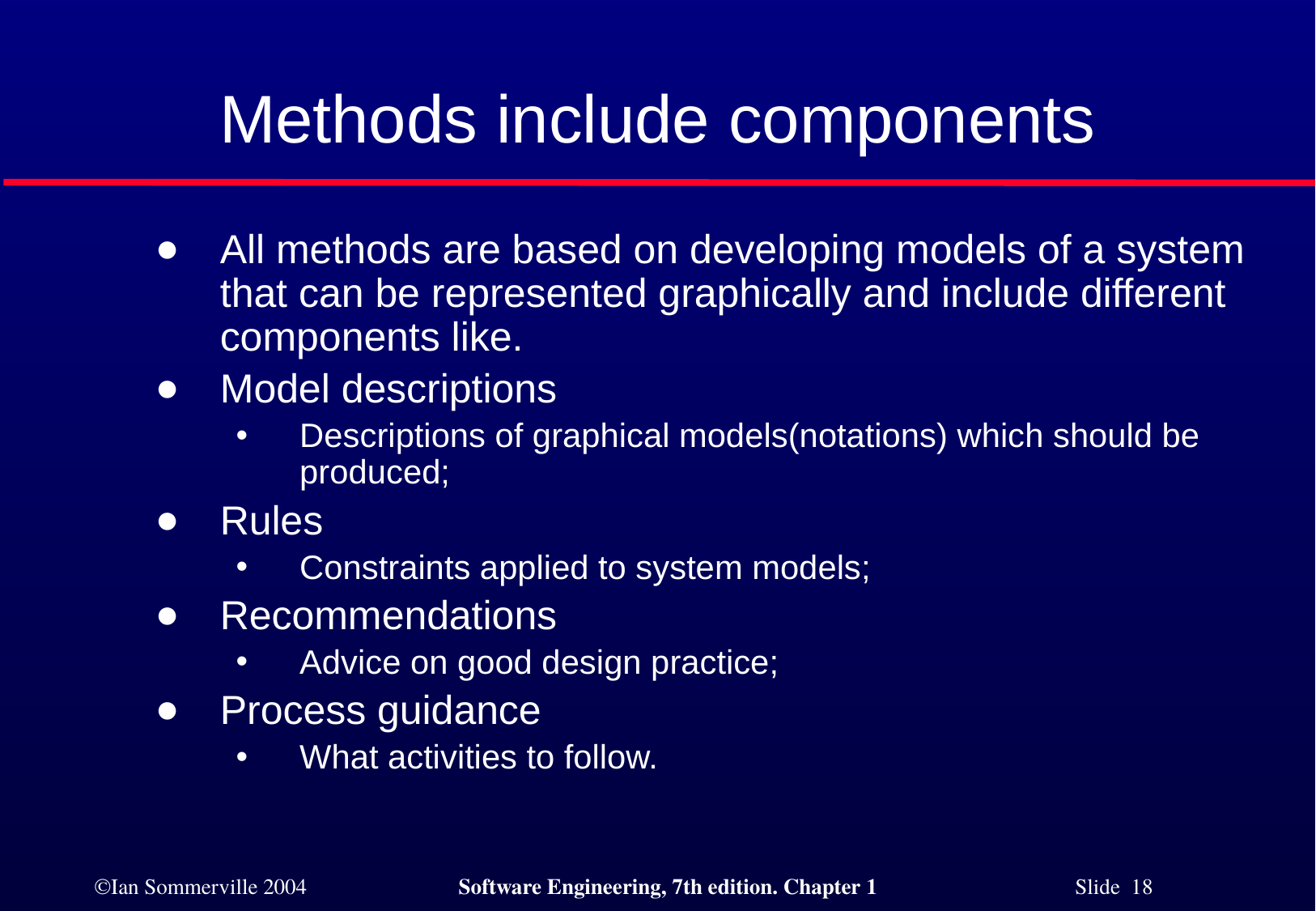

# Methods include components
All methods are based on developing models of a system that can be represented graphically and include different components like.
Model descriptions
Descriptions of graphical models(notations) which should be produced;
Rules
Constraints applied to system models;
Recommendations
Advice on good design practice;
Process guidance
What activities to follow.